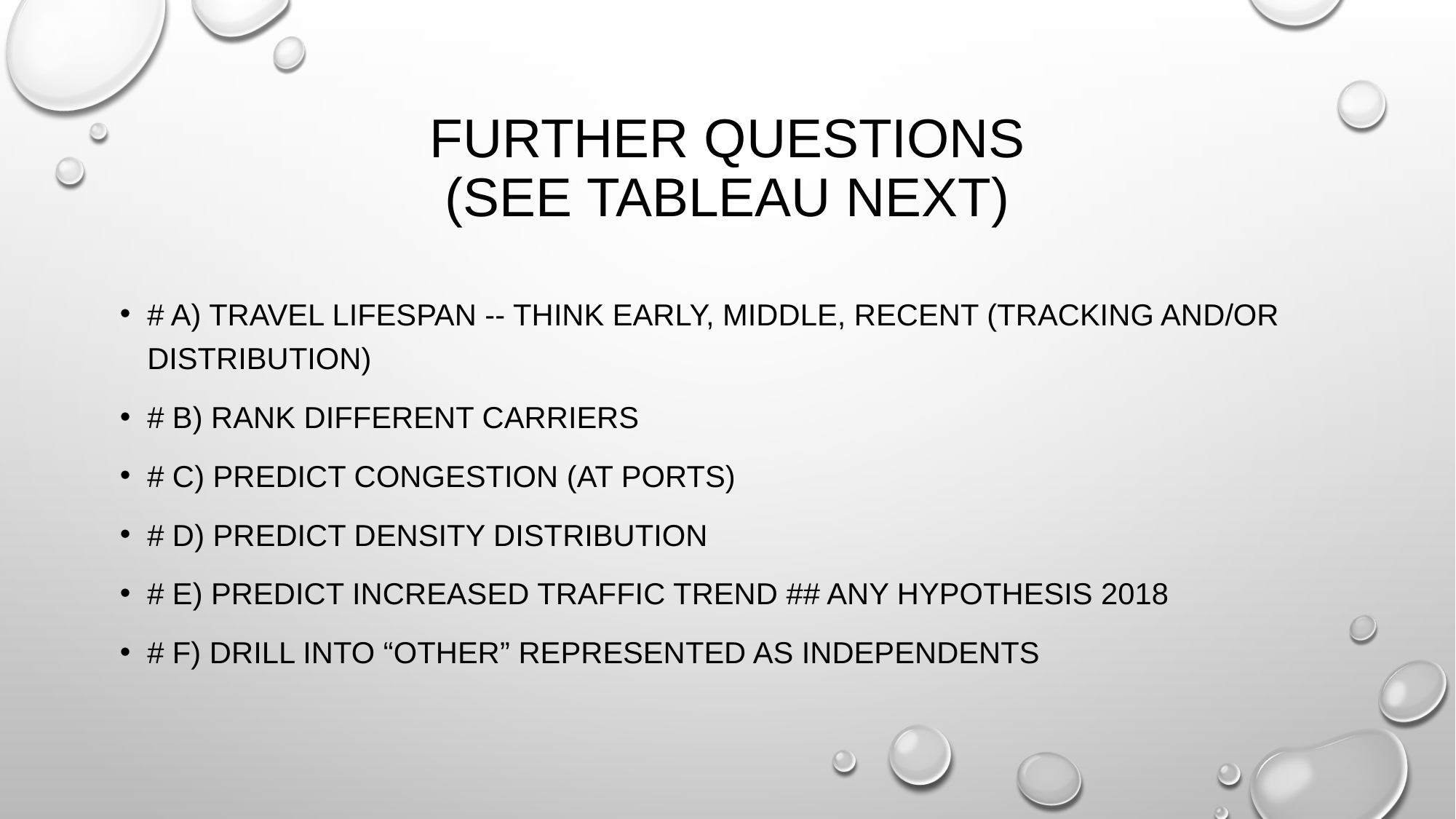

# Further Questions (see tableau next)
# a) travel lifespan -- think early, middle, recent (tracking and/or distribution)
# b) rank different carriers
# c) predict congestion (at ports)
# d) predict density distribution
# e) predict increased traffic trend ## any hypothesis 2018
# F) Drill into “OTHER” represented as INDEPENDENTS